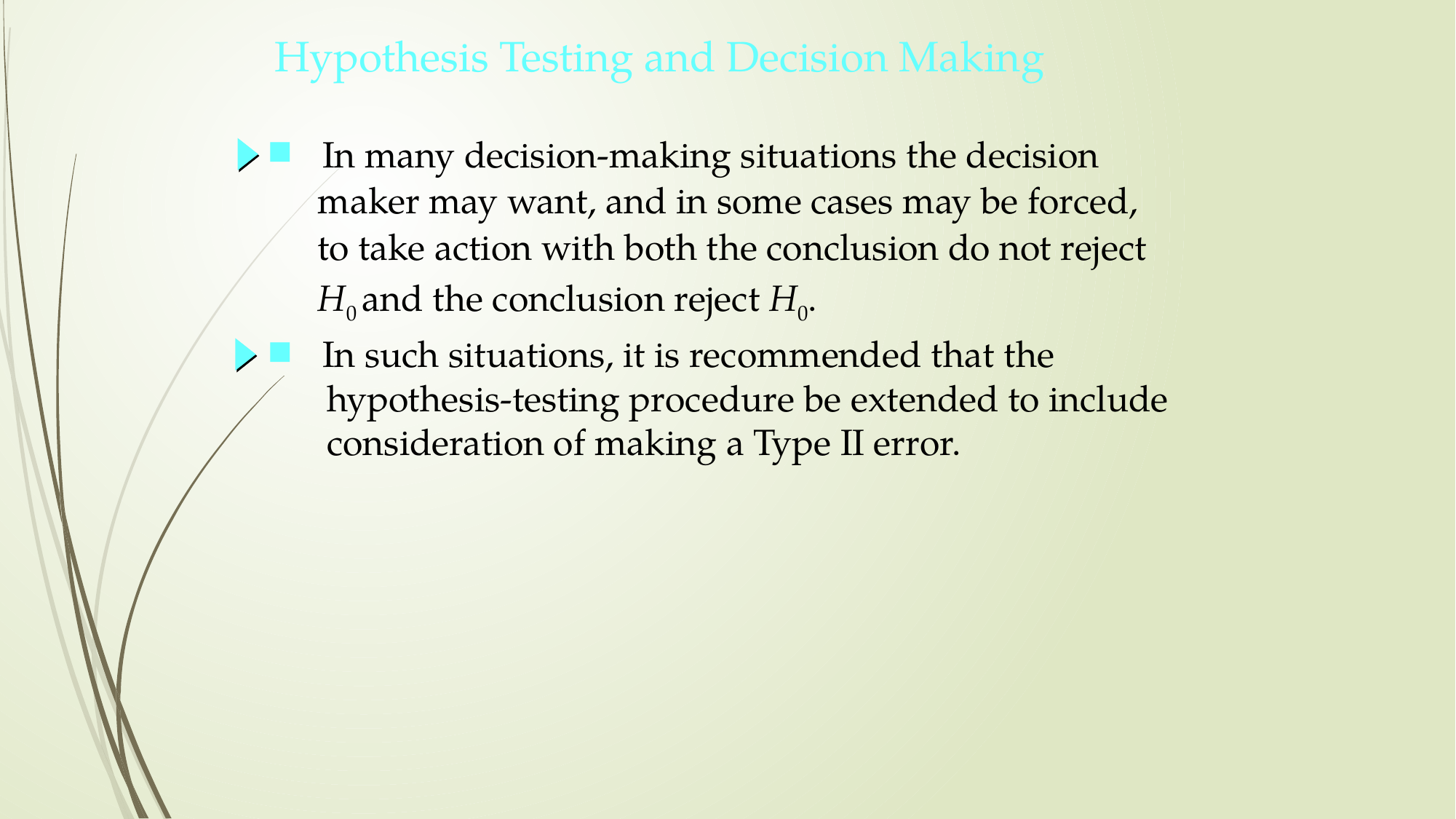

Hypothesis Testing and Decision Making
 In many decision-making situations the decision
     maker may want, and in some cases may be forced,
     to take action with both the conclusion do not reject
     H0 and the conclusion reject H0.

 In such situations, it is recommended that the
      hypothesis-testing procedure be extended to include
      consideration of making a Type II error.